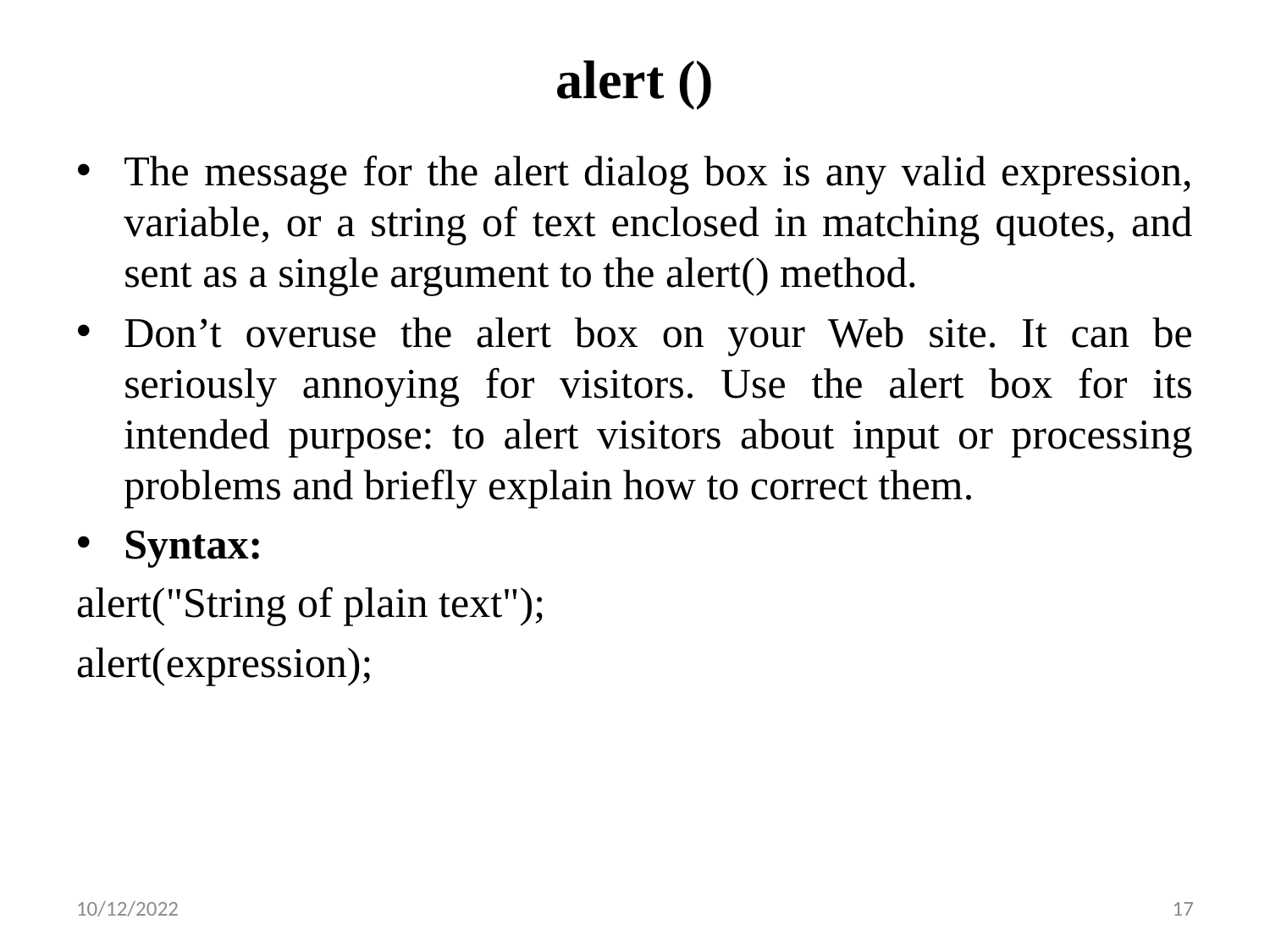

# alert ()
The message for the alert dialog box is any valid expression, variable, or a string of text enclosed in matching quotes, and sent as a single argument to the alert() method.
Don’t overuse the alert box on your Web site. It can be seriously annoying for visitors. Use the alert box for its intended purpose: to alert visitors about input or processing problems and briefly explain how to correct them.
Syntax:
alert("String of plain text");
alert(expression);

10/12/2022
17